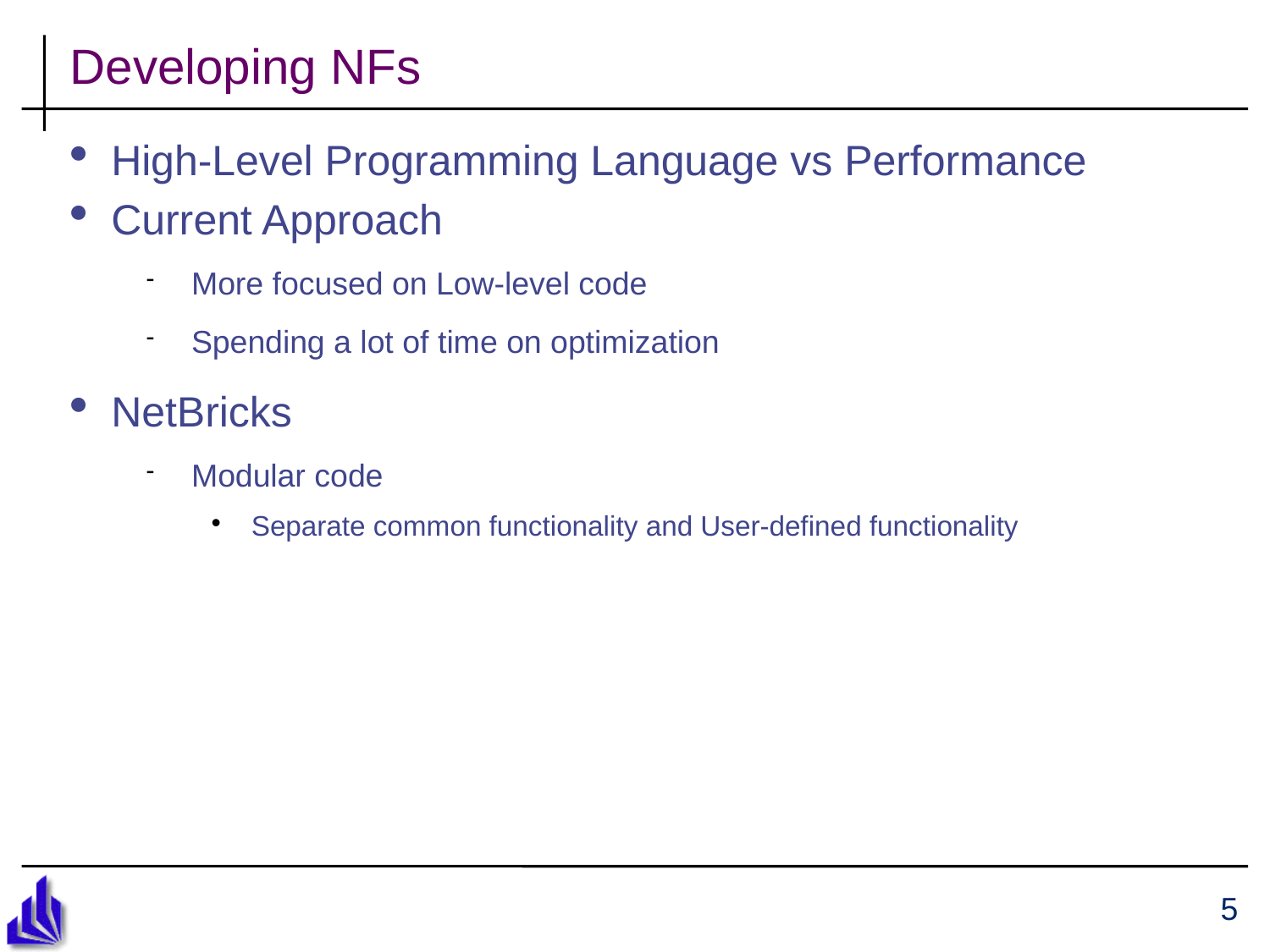

Developing NFs
High-Level Programming Language vs Performance
Current Approach
More focused on Low-level code
Spending a lot of time on optimization
NetBricks
Modular code
Separate common functionality and User-defined functionality